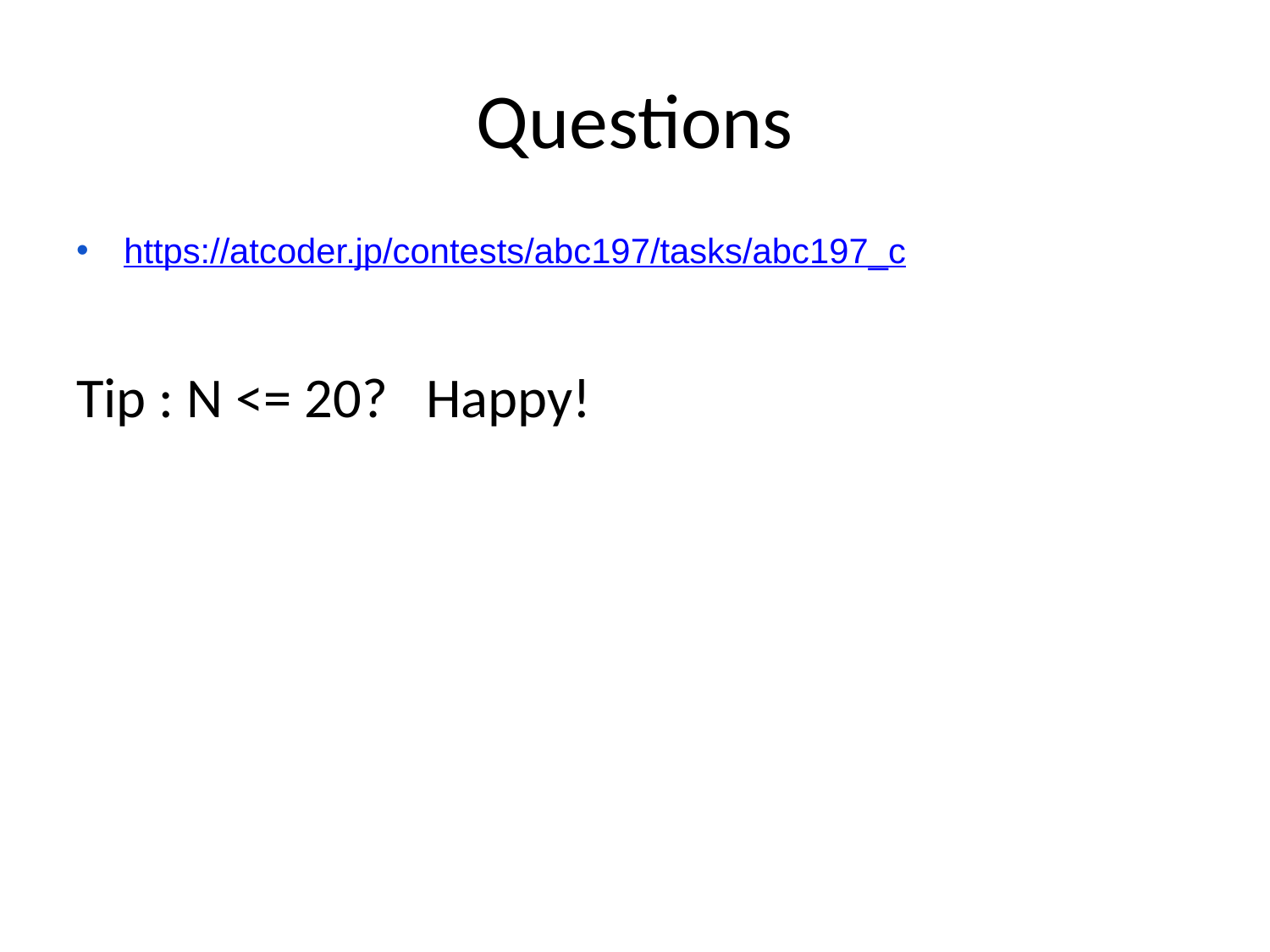

# Questions
https://atcoder.jp/contests/abc197/tasks/abc197_c

Tip : N <= 20?   Happy!